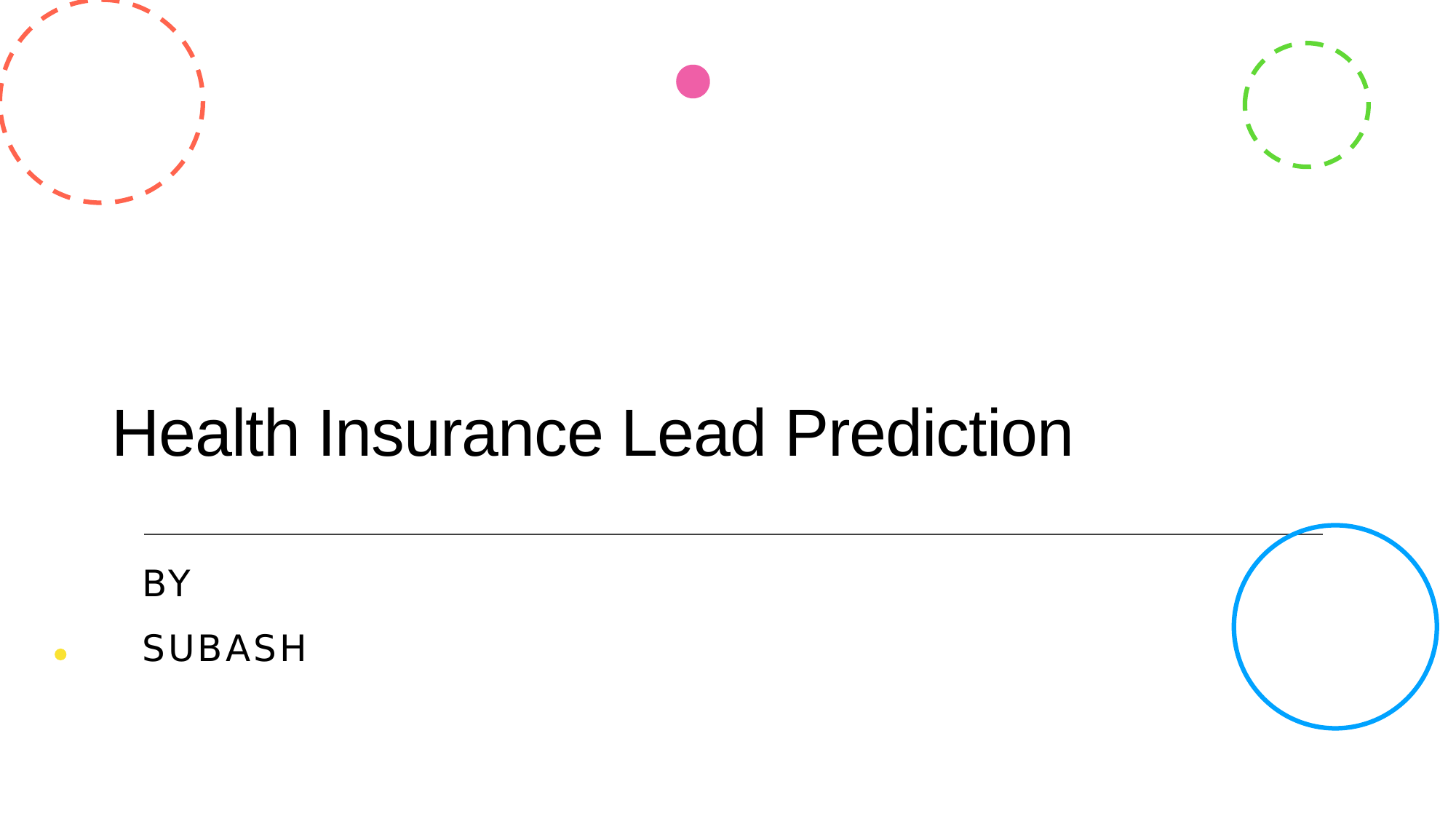

# Health Insurance Lead Prediction
By
subash